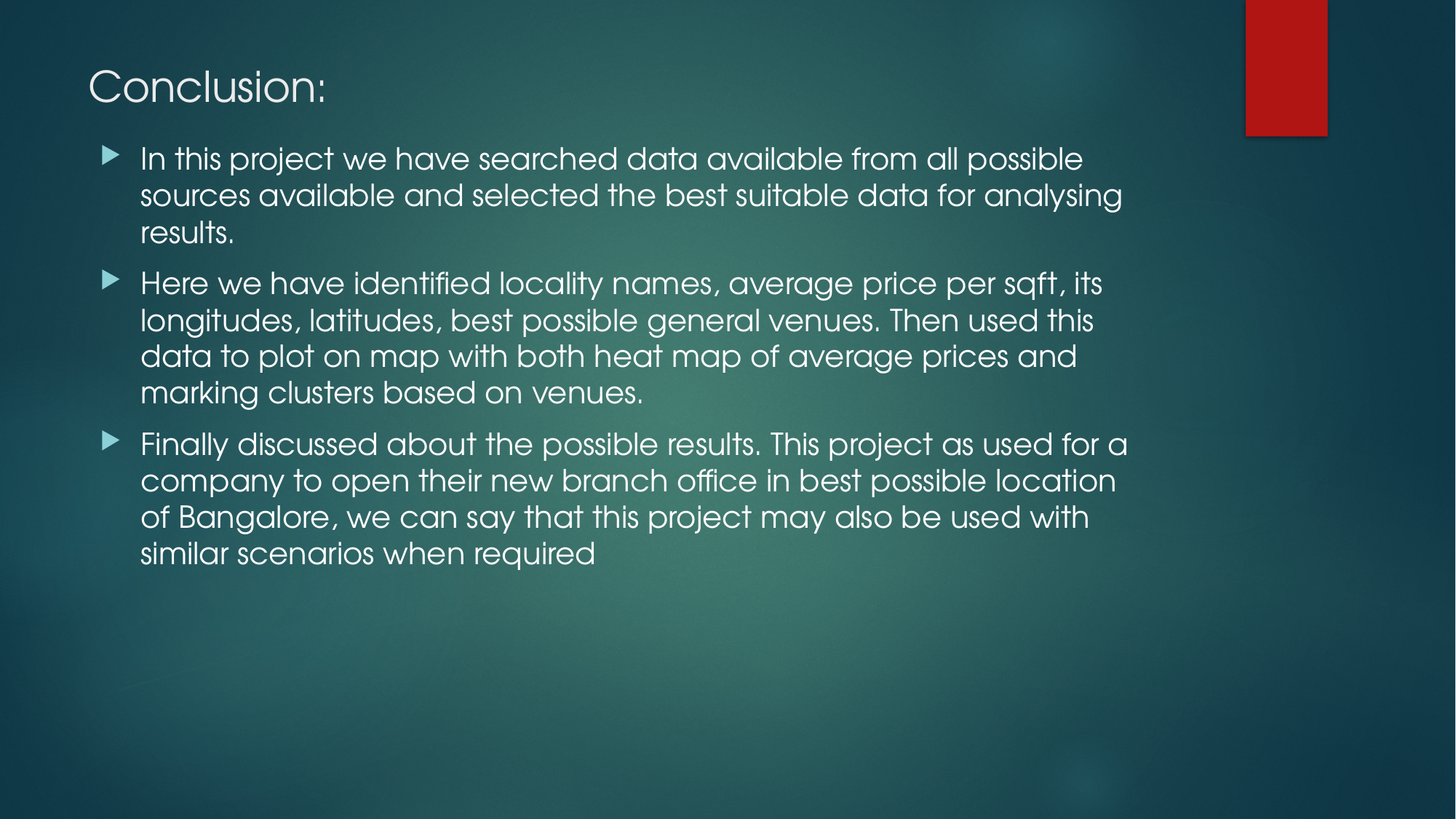

# Conclusion:
In this project we have searched data available from all possible sources available and selected the best suitable data for analysing results.
Here we have identified locality names, average price per sqft, its longitudes, latitudes, best possible general venues. Then used this data to plot on map with both heat map of average prices and marking clusters based on venues.
Finally discussed about the possible results. This project as used for a company to open their new branch office in best possible location of Bangalore, we can say that this project may also be used with similar scenarios when required